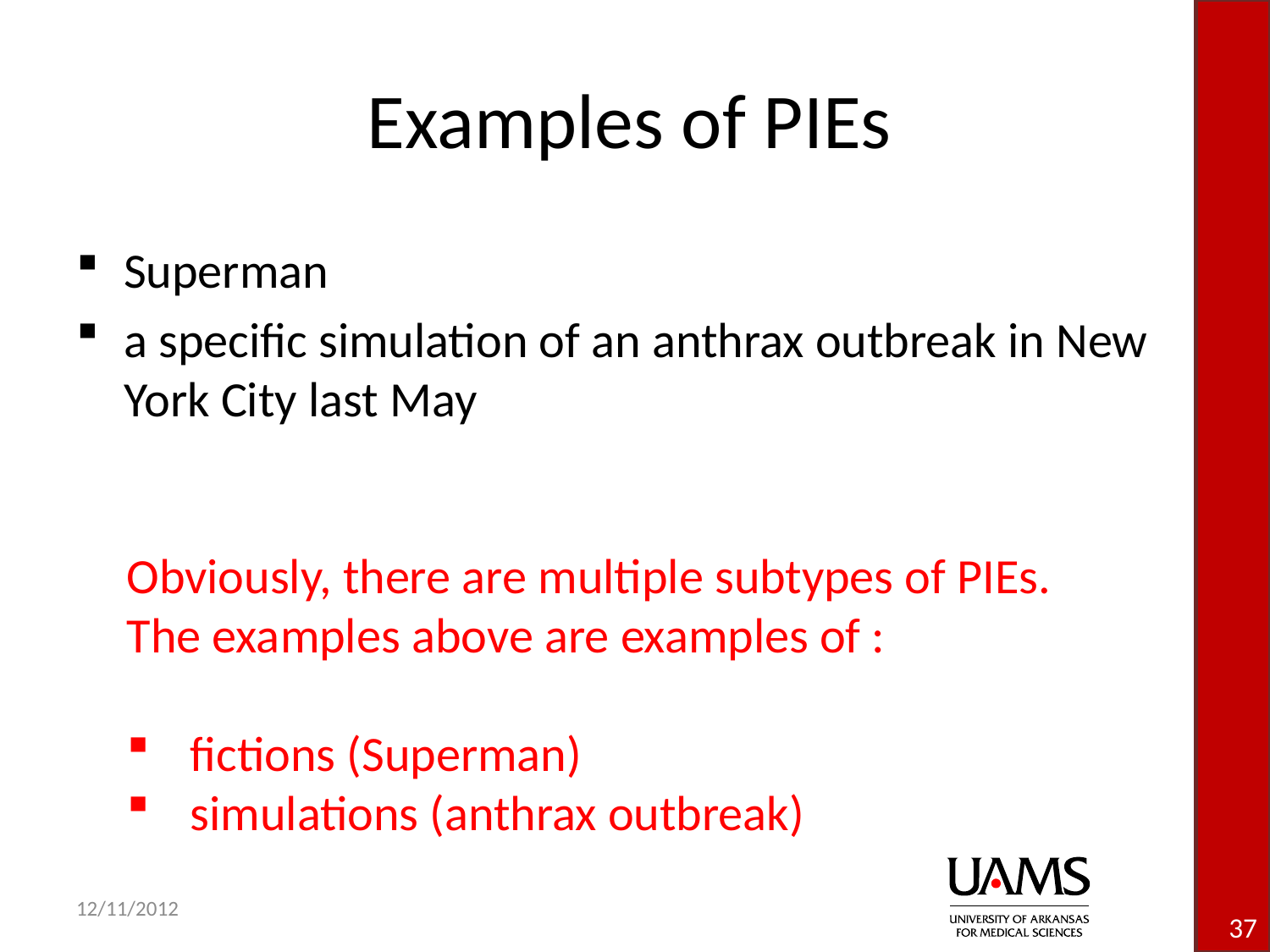

# Examples of PIEs
Superman
a specific simulation of an anthrax outbreak in New York City last May

Obviously, there are multiple subtypes of PIEs.
The examples above are examples of :

fictions (Superman)
simulations (anthrax outbreak)
37